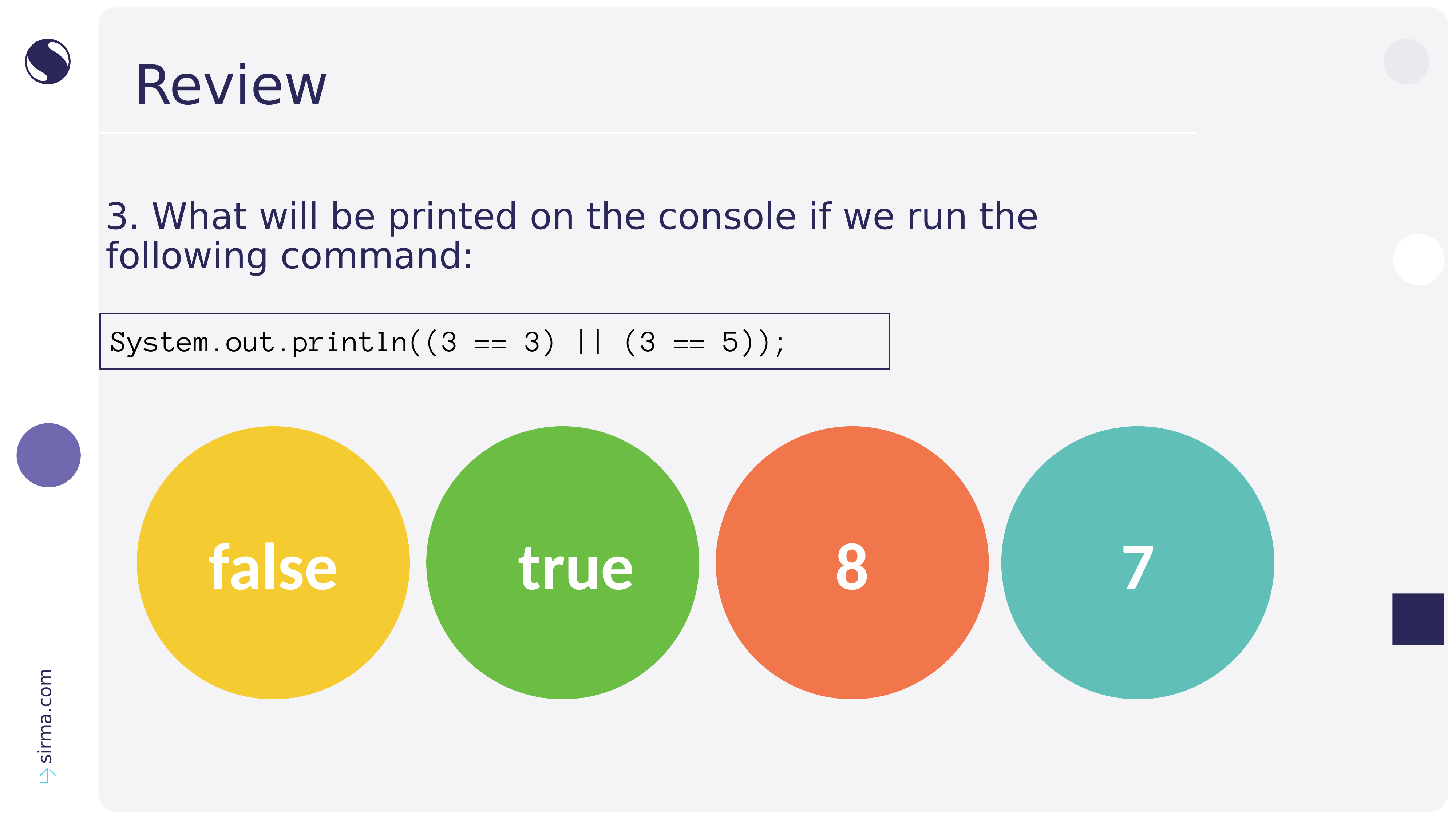

# Review

3. What will be printed on the console if we run the following command:

System.out.println((3 == 3) || (3 == 5));
false
true
8
7